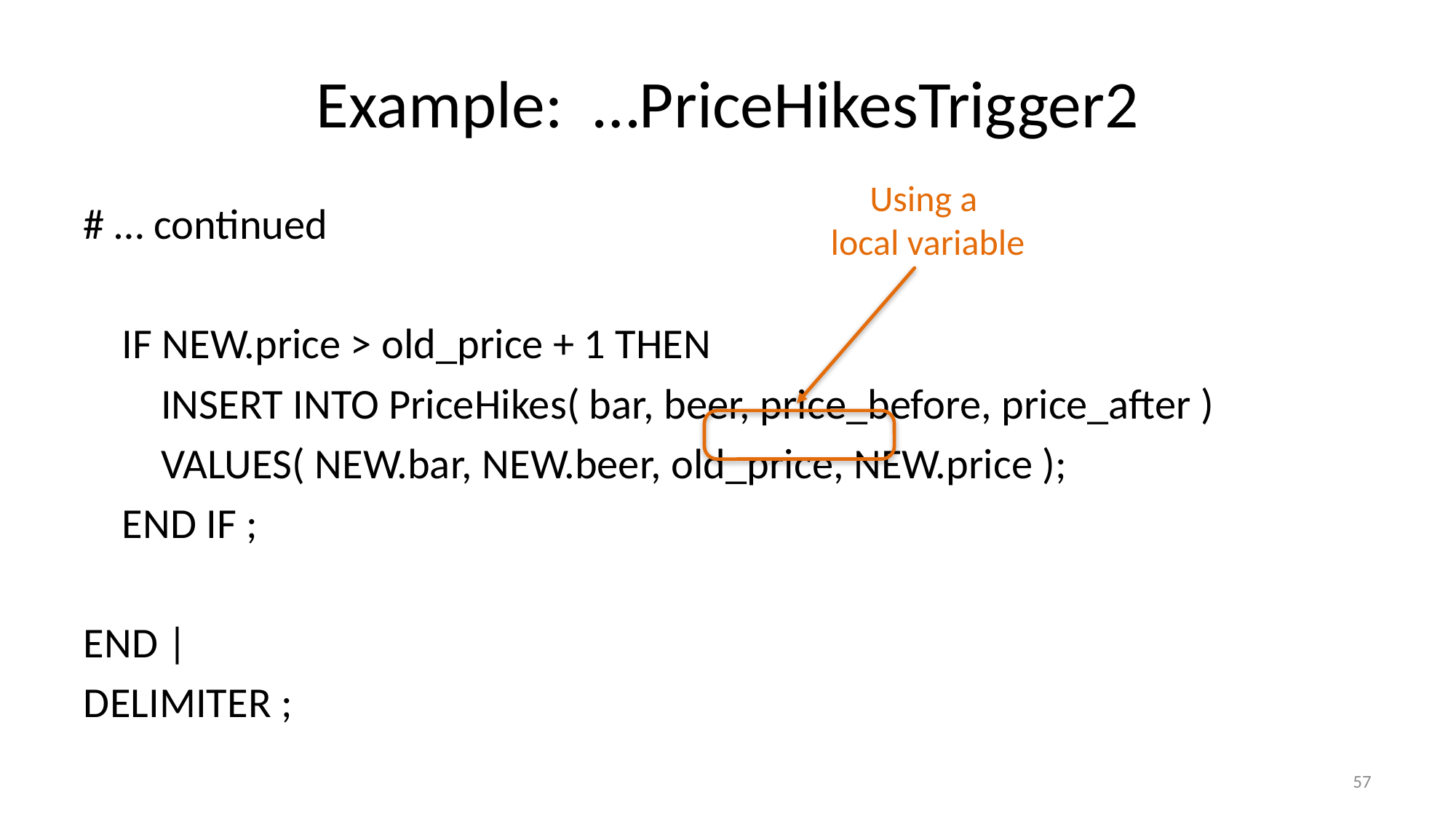

# Example:  …PriceHikesTrigger2
Using a
 local variable

# … continued

    IF NEW.price > old_price + 1 THEN
        INSERT INTO PriceHikes( bar, beer, price_before, price_after )
        VALUES( NEW.bar, NEW.beer, old_price, NEW.price );
    END IF ;

END |
DELIMITER ;

57